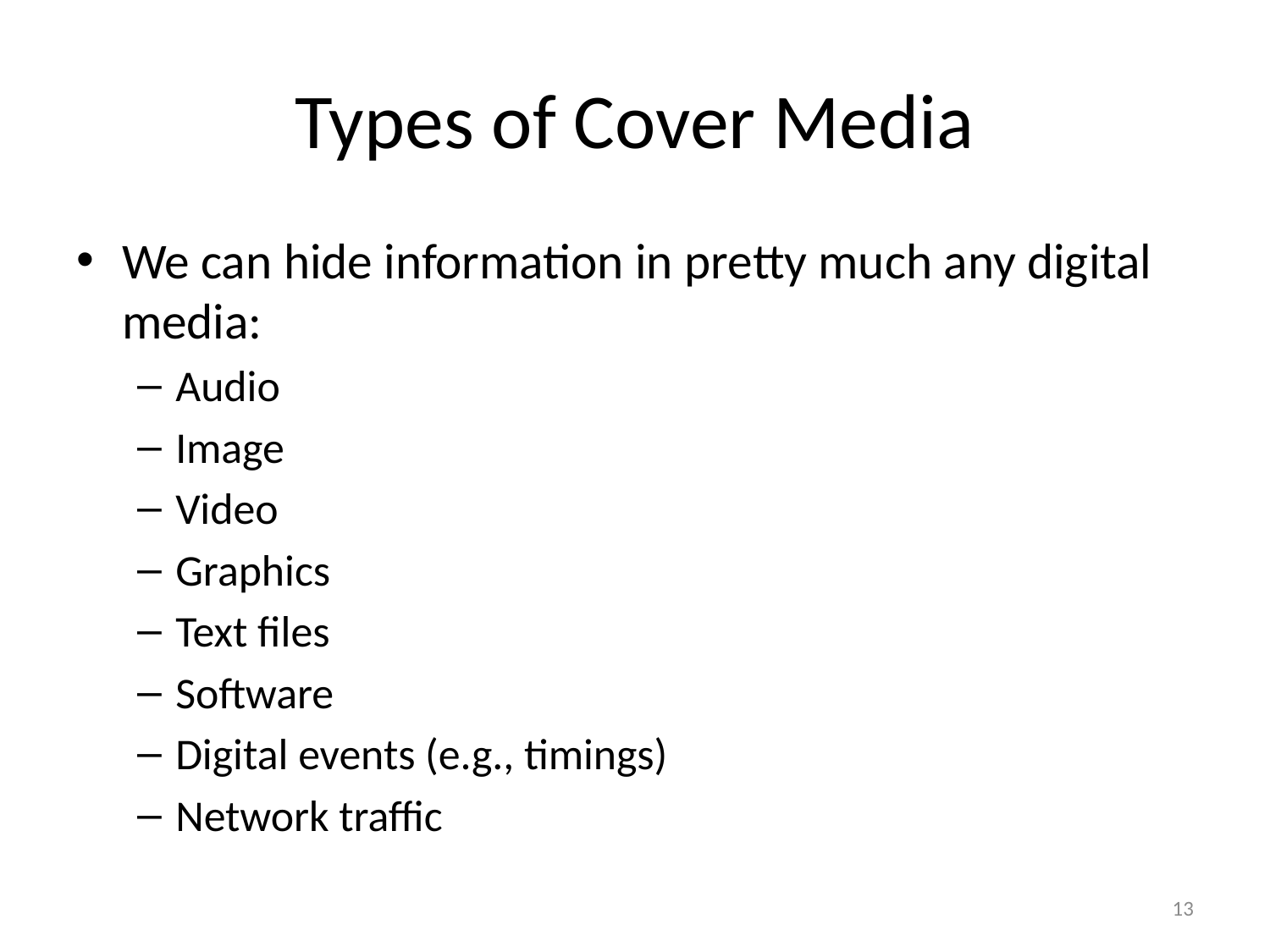

# Types of Cover Media
We can hide information in pretty much any digital media:
Audio
Image
Video
Graphics
Text files
Software
Digital events (e.g., timings)
Network traffic
13